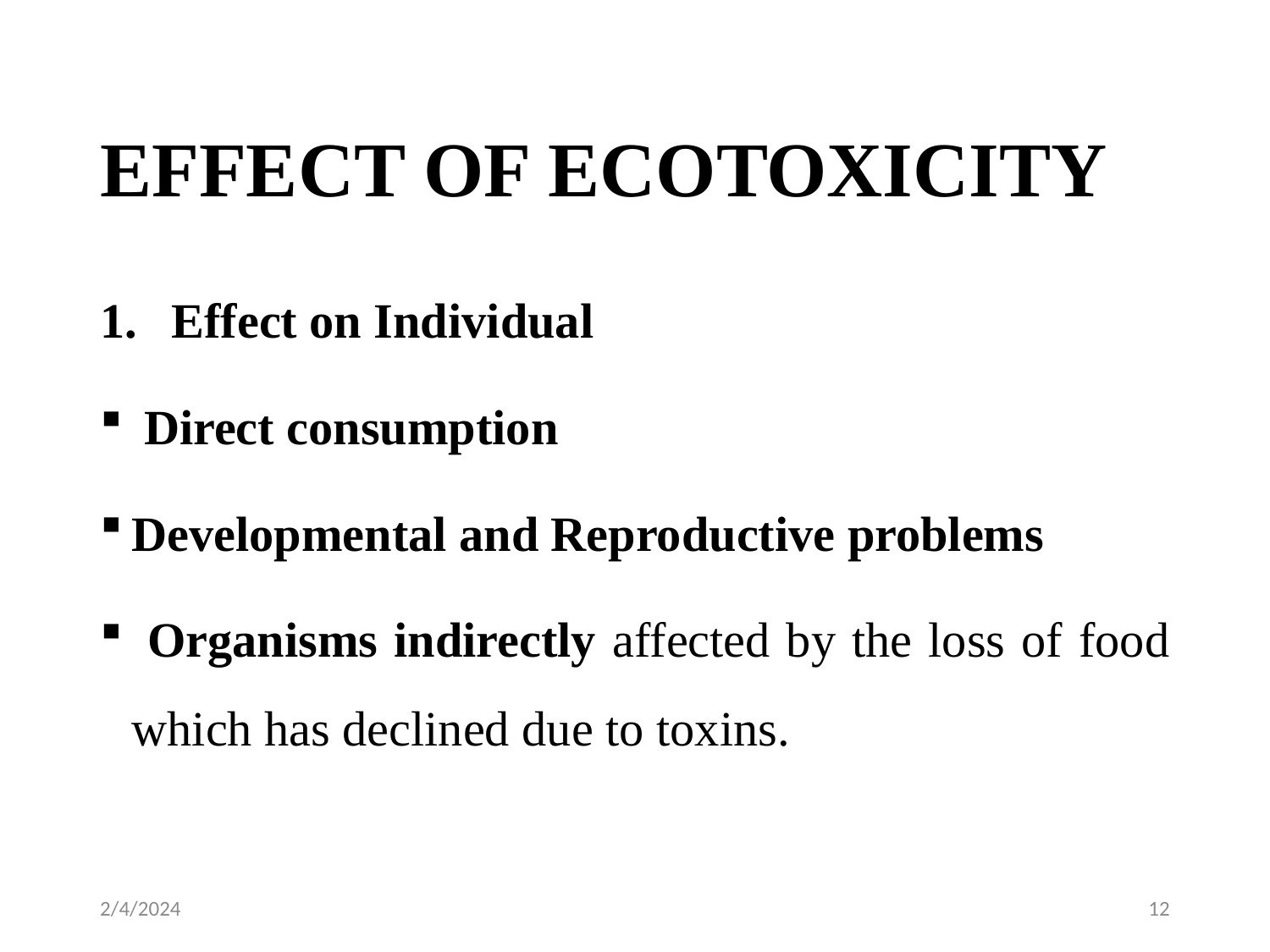

# EFFECT OF ECOTOXICITY
Effect on Individual
 Direct consumption
Developmental and Reproductive problems
 Organisms indirectly affected by the loss of food which has declined due to toxins.
2/4/2024
12